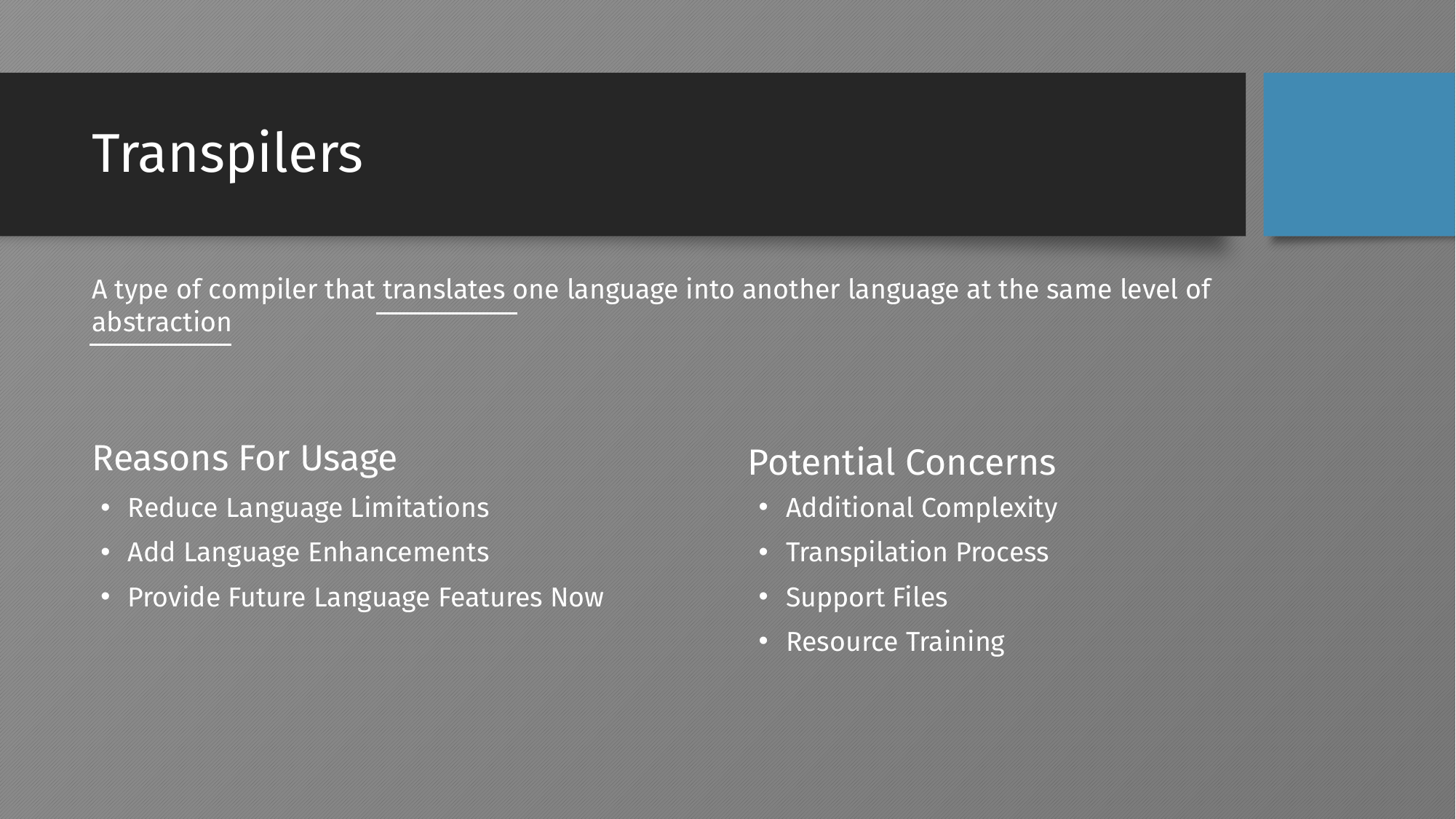

# Transpilers
A type of compiler that translates one language into another language at the same level of abstraction
Reasons For Usage
Potential Concerns
Reduce Language Limitations
Add Language Enhancements
Provide Future Language Features Now
Additional Complexity
Transpilation Process
Support Files
Resource Training